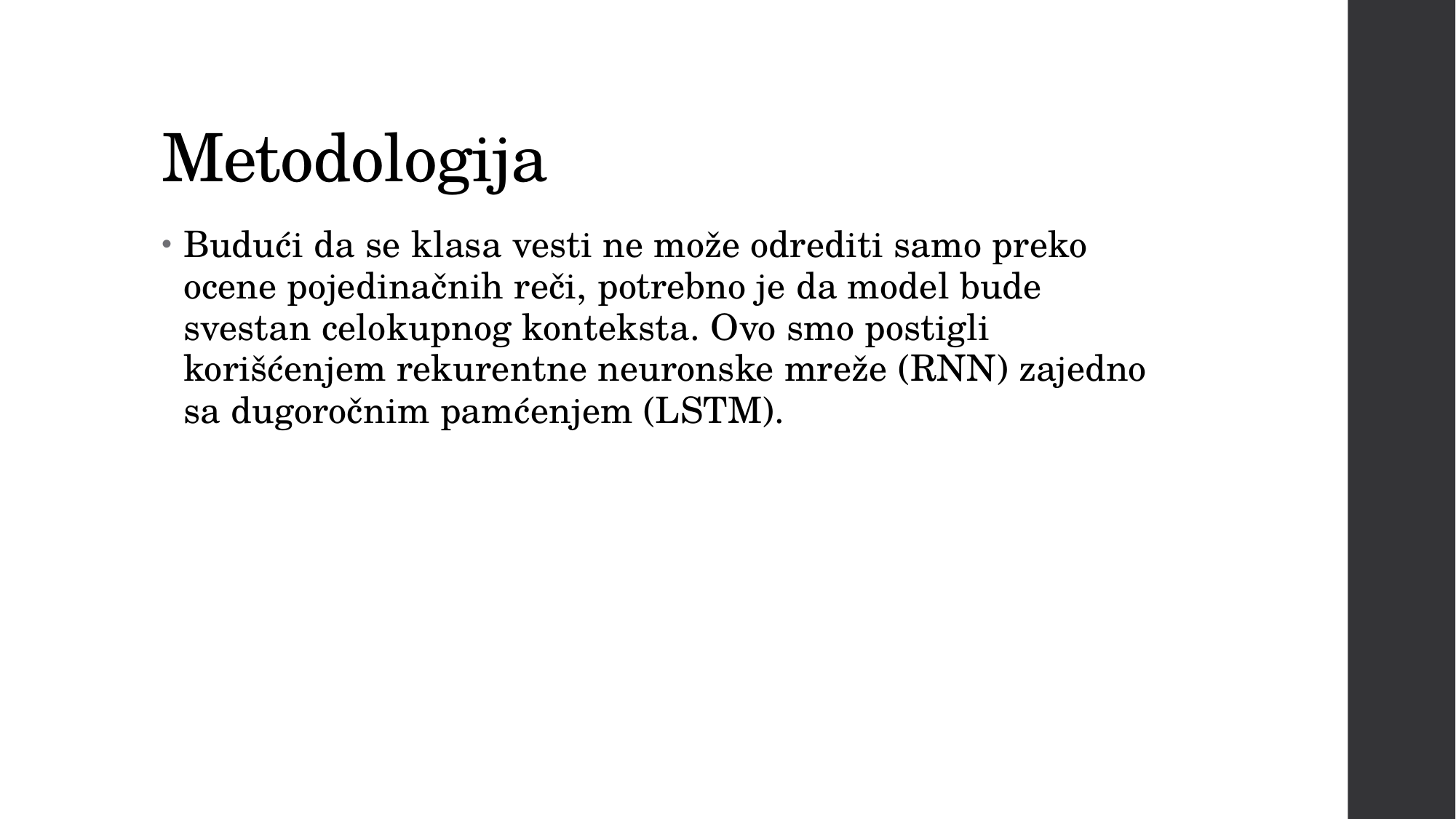

# Metodologija
Budući da se klasa vesti ne može odrediti samo preko ocene pojedinačnih reči, potrebno je da model bude svestan celokupnog konteksta. Ovo smo postigli korišćenjem rekurentne neuronske mreže (RNN) zajedno sa dugoročnim pamćenjem (LSTM).